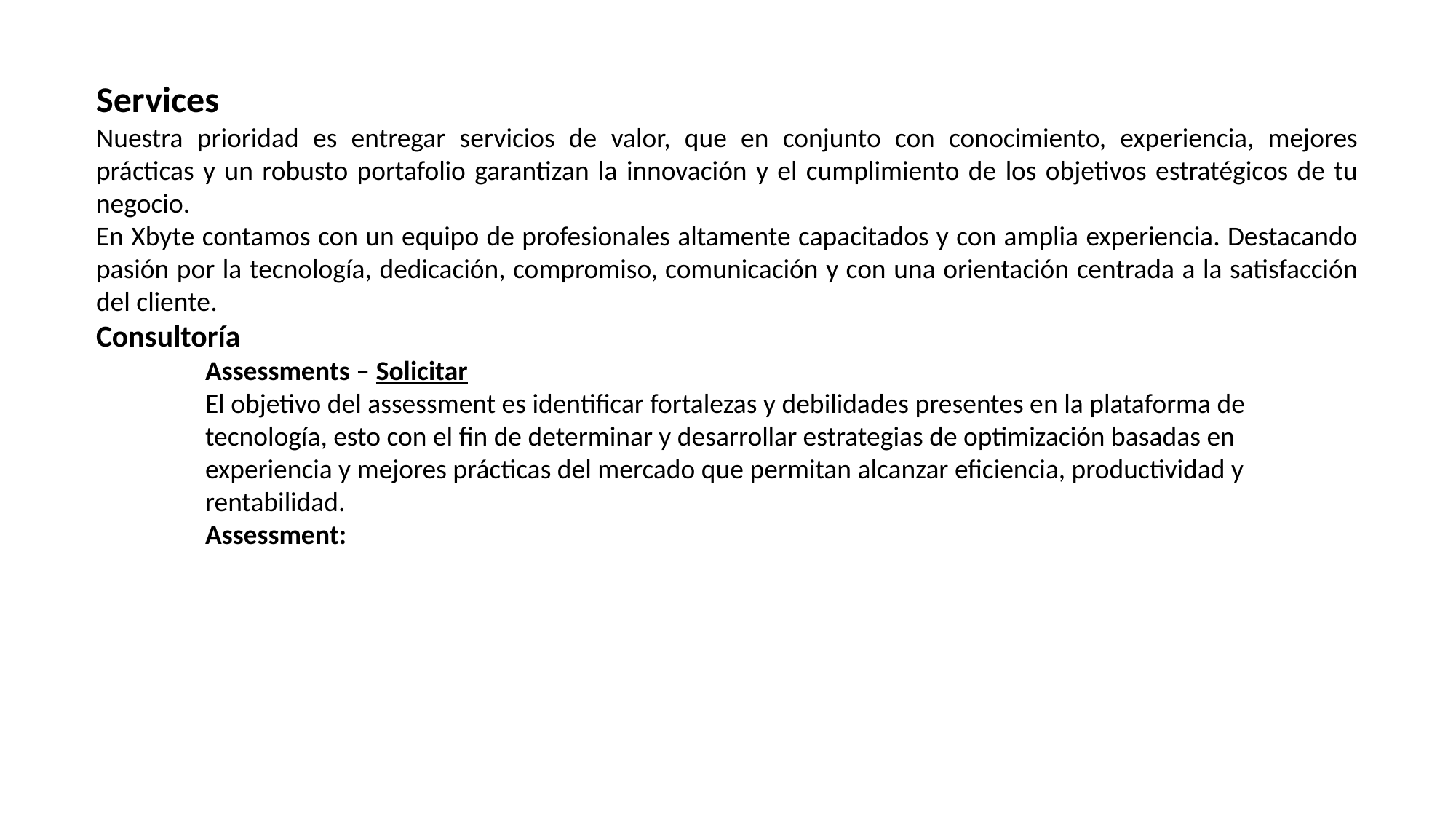

Services
Nuestra prioridad es entregar servicios de valor, que en conjunto con conocimiento, experiencia, mejores prácticas y un robusto portafolio garantizan la innovación y el cumplimiento de los objetivos estratégicos de tu negocio.
En Xbyte contamos con un equipo de profesionales altamente capacitados y con amplia experiencia. Destacando pasión por la tecnología, dedicación, compromiso, comunicación y con una orientación centrada a la satisfacción del cliente.
Consultoría
Assessments – Solicitar
El objetivo del assessment es identificar fortalezas y debilidades presentes en la plataforma de tecnología, esto con el fin de determinar y desarrollar estrategias de optimización basadas en experiencia y mejores prácticas del mercado que permitan alcanzar eficiencia, productividad y rentabilidad.
Assessment: